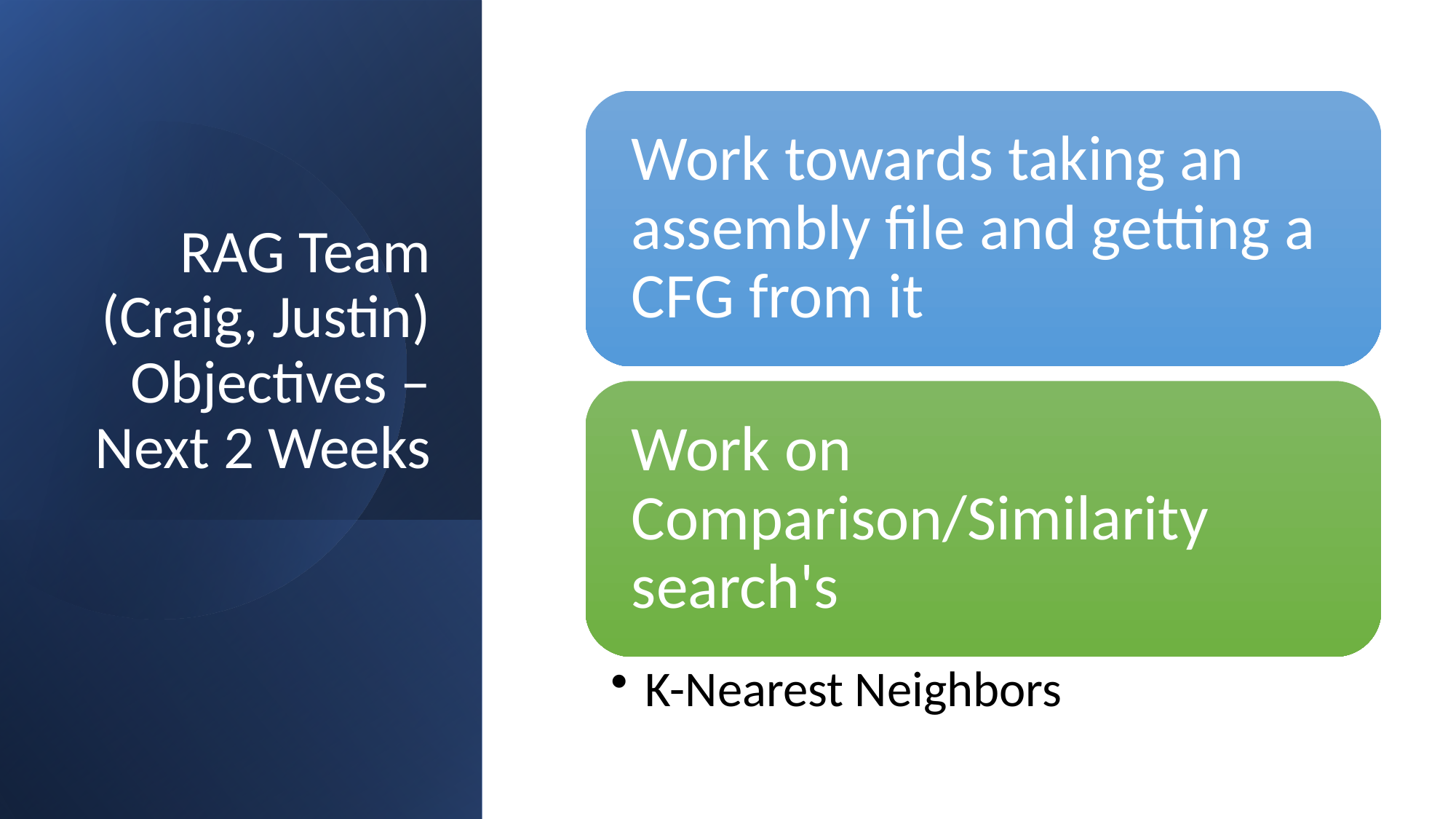

Work towards taking an assembly file and getting a CFG from it
Work on Comparison/Similarity search's
K-Nearest Neighbors

# RAG Team (Craig, Justin) Objectives – Next 2 Weeks